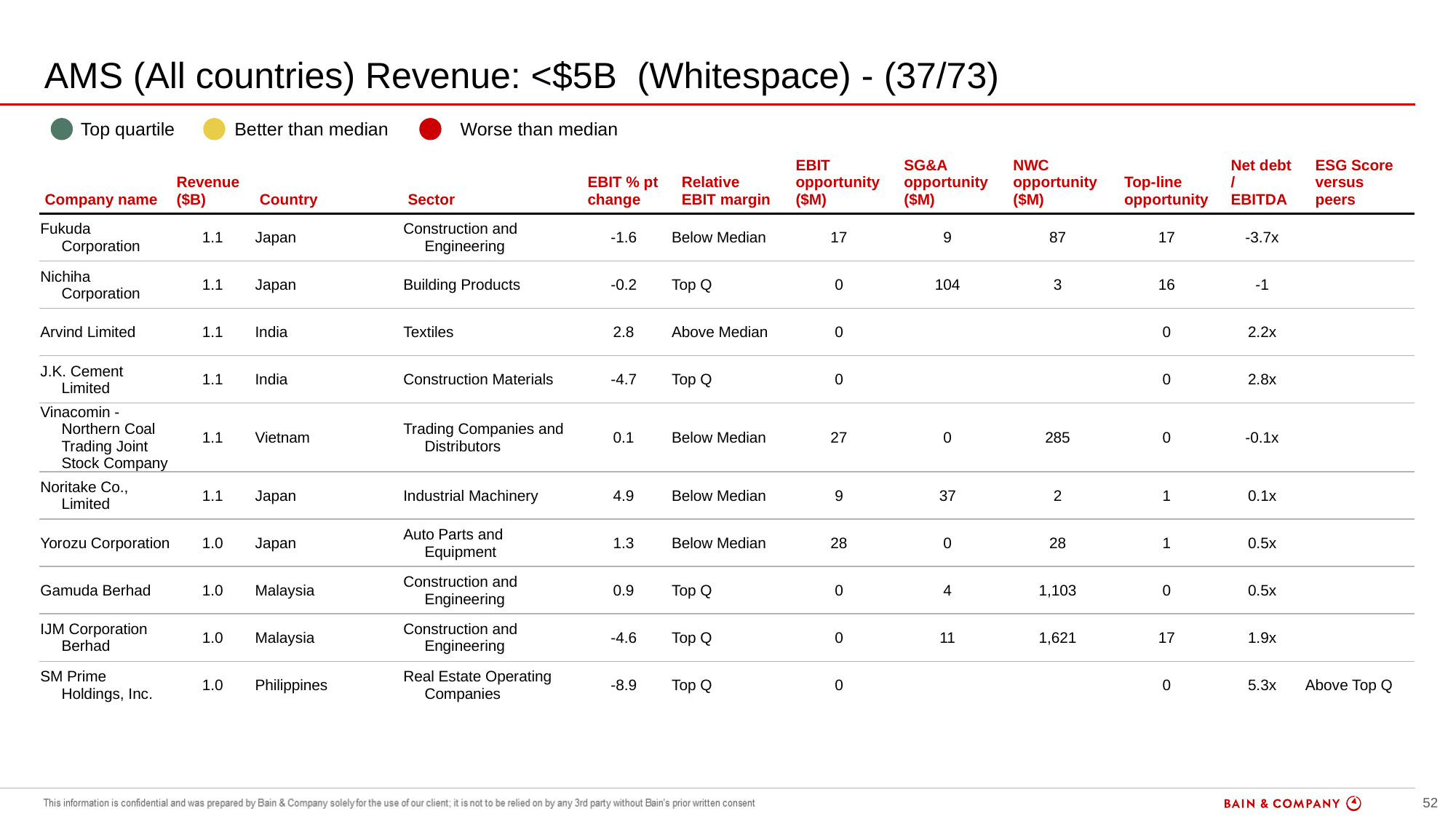

# AMS (All countries) Revenue: <$5B  (Whitespace) - (37/73)
|  | Top quartile |  | Better than median |  | Worse than median |
| --- | --- | --- | --- | --- | --- |
| Company name | Revenue ($B) | Country | Sector | EBIT % pt change | Relative EBIT margin | EBIT opportunity ($M) | SG&A opportunity ($M) | NWC opportunity ($M) | Top-line opportunity | Net debt / EBITDA | ESG Score versus peers |
| --- | --- | --- | --- | --- | --- | --- | --- | --- | --- | --- | --- |
| Fukuda Corporation | 1.1 | Japan | Construction and Engineering | -1.6 | Below Median | 17 | 9 | 87 | 17 | -3.7x |  |
| Nichiha Corporation | 1.1 | Japan | Building Products | -0.2 | Top Q | 0 | 104 | 3 | 16 | -1 |  |
| Arvind Limited | 1.1 | India | Textiles | 2.8 | Above Median | 0 |  |  | 0 | 2.2x |  |
| J.K. Cement Limited | 1.1 | India | Construction Materials | -4.7 | Top Q | 0 |  |  | 0 | 2.8x |  |
| Vinacomin - Northern Coal Trading Joint Stock Company | 1.1 | Vietnam | Trading Companies and Distributors | 0.1 | Below Median | 27 | 0 | 285 | 0 | -0.1x |  |
| Noritake Co., Limited | 1.1 | Japan | Industrial Machinery | 4.9 | Below Median | 9 | 37 | 2 | 1 | 0.1x |  |
| Yorozu Corporation | 1.0 | Japan | Auto Parts and Equipment | 1.3 | Below Median | 28 | 0 | 28 | 1 | 0.5x |  |
| Gamuda Berhad | 1.0 | Malaysia | Construction and Engineering | 0.9 | Top Q | 0 | 4 | 1,103 | 0 | 0.5x |  |
| IJM Corporation Berhad | 1.0 | Malaysia | Construction and Engineering | -4.6 | Top Q | 0 | 11 | 1,621 | 17 | 1.9x |  |
| SM Prime Holdings, Inc. | 1.0 | Philippines | Real Estate Operating Companies | -8.9 | Top Q | 0 |  |  | 0 | 5.3x | Above Top Q |